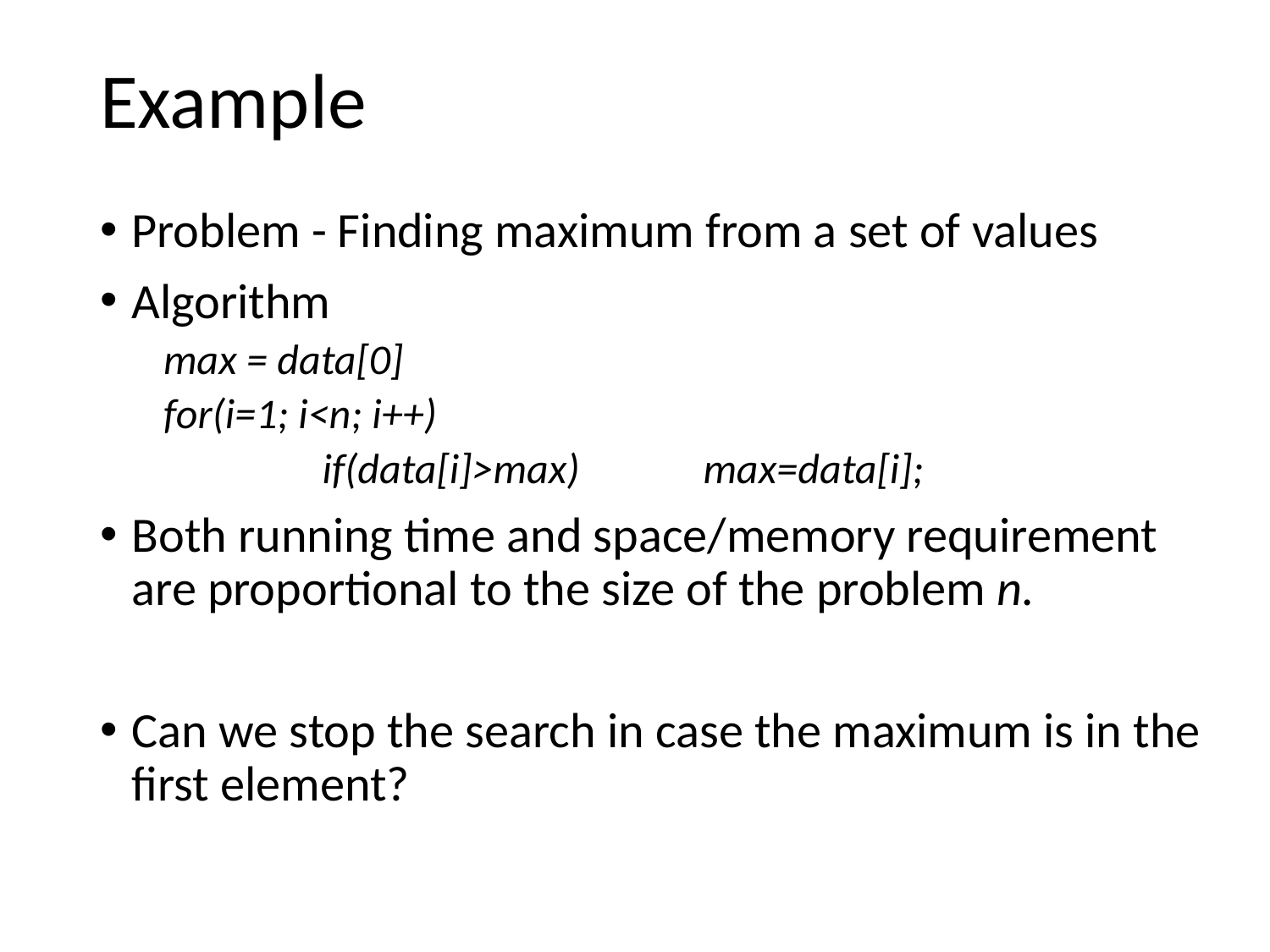

# Example
Problem - Finding maximum from a set of values
Algorithm
max = data[0]
for(i=1; i<n; i++)
		if(data[i]>max)	max=data[i];
Both running time and space/memory requirement are proportional to the size of the problem n.

Can we stop the search in case the maximum is in the first element?